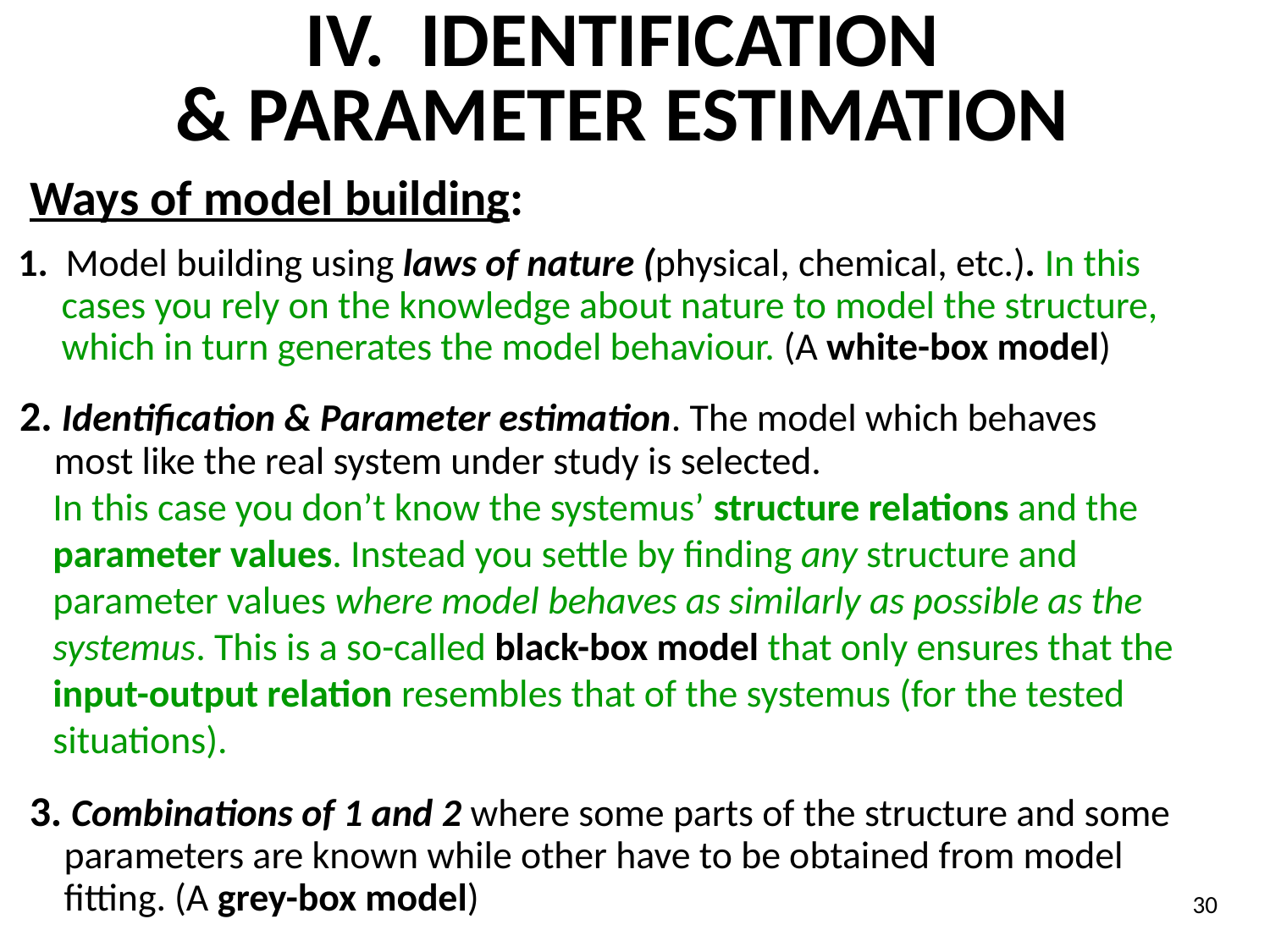

# IV.  IDENTIFICATION & PARAMETER ESTIMATION
Ways of model building:
 1.  Model building using laws of nature (physical, chemical, etc.). In this
      cases you rely on the knowledge about nature to model the structure,
      which in turn generates the model behaviour. (A white-box model)
2. Identification & Parameter estimation. The model which behaves
    most like the real system under study is selected.
In this case you don’t know the systemus’ structure relations and the parameter values. Instead you settle by finding any structure and parameter values where model behaves as similarly as possible as the systemus. This is a so-called black-box model that only ensures that the input-output relation resembles that of the systemus (for the tested situations).
3. Combinations of 1 and 2 where some parts of the structure and some
    parameters are known while other have to be obtained from model
    fitting. (A grey-box model)
30